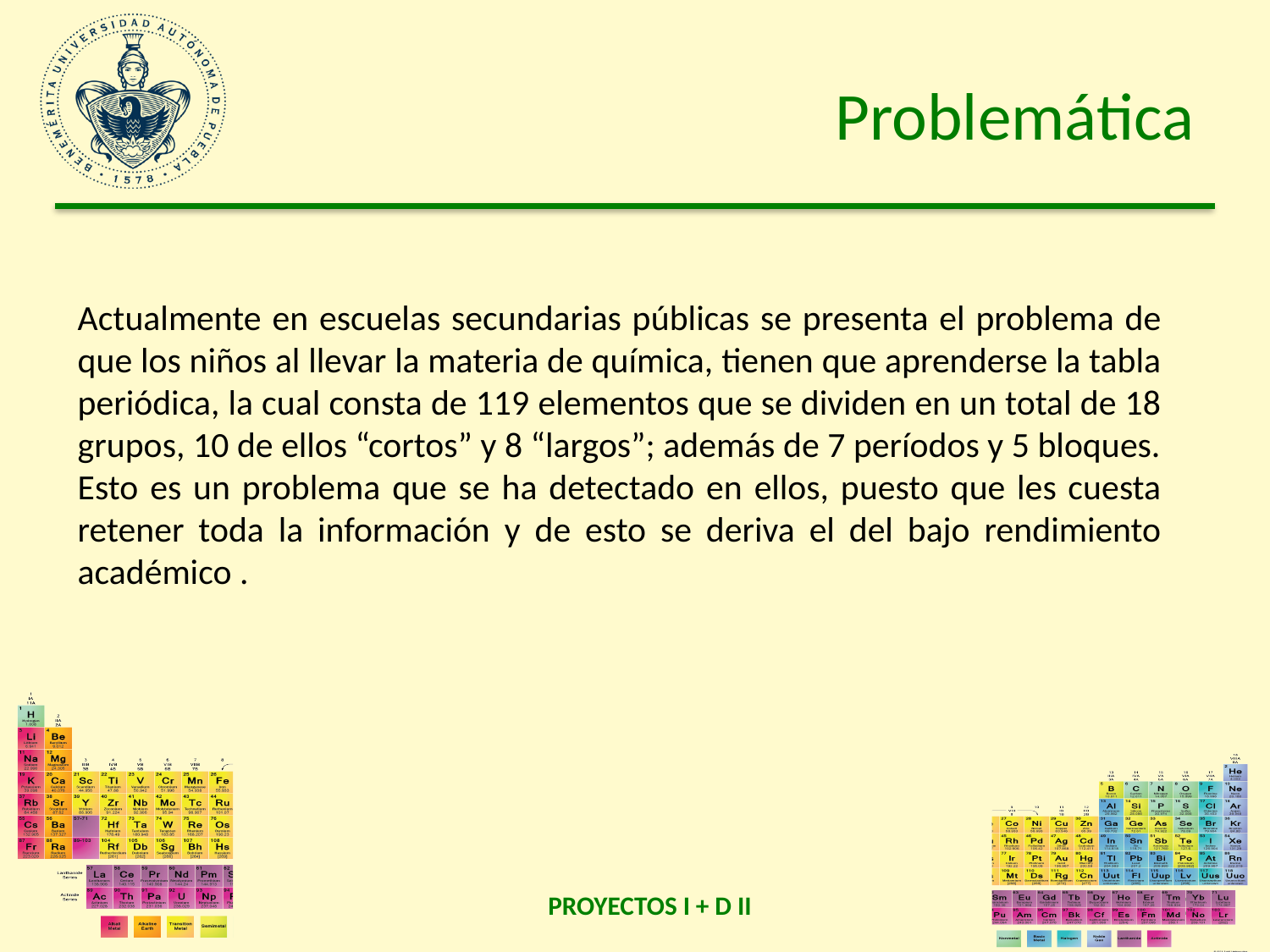

Problemática

Actualmente en escuelas secundarias públicas se presenta el problema de que los niños al llevar la materia de química, tienen que aprenderse la tabla periódica, la cual consta de 119 elementos que se dividen en un total de 18 grupos, 10 de ellos “cortos” y 8 “largos”; además de 7 períodos y 5 bloques.
Esto es un problema que se ha detectado en ellos, puesto que les cuesta retener toda la información y de esto se deriva el del bajo rendimiento académico .